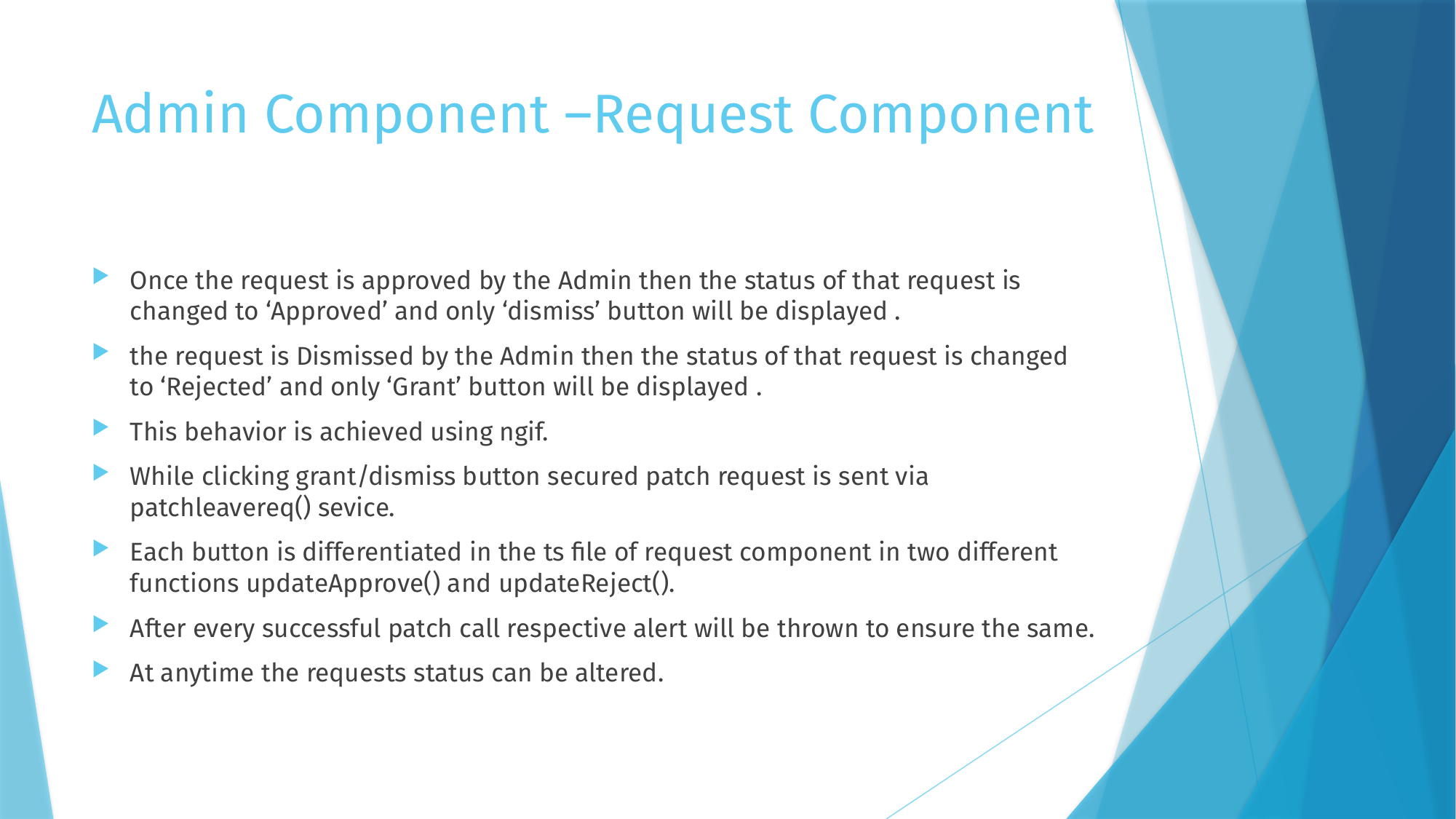

# Admin Component –Request Component
Once the request is approved by the Admin then the status of that request is changed to ‘Approved’ and only ‘dismiss’ button will be displayed .
the request is Dismissed by the Admin then the status of that request is changed to ‘Rejected’ and only ‘Grant’ button will be displayed .
This behavior is achieved using ngif.
While clicking grant/dismiss button secured patch request is sent via  patchleavereq() sevice.
Each button is differentiated in the ts file of request component in two different functions updateApprove() and updateReject().
After every successful patch call respective alert will be thrown to ensure the same.
At anytime the requests status can be altered.